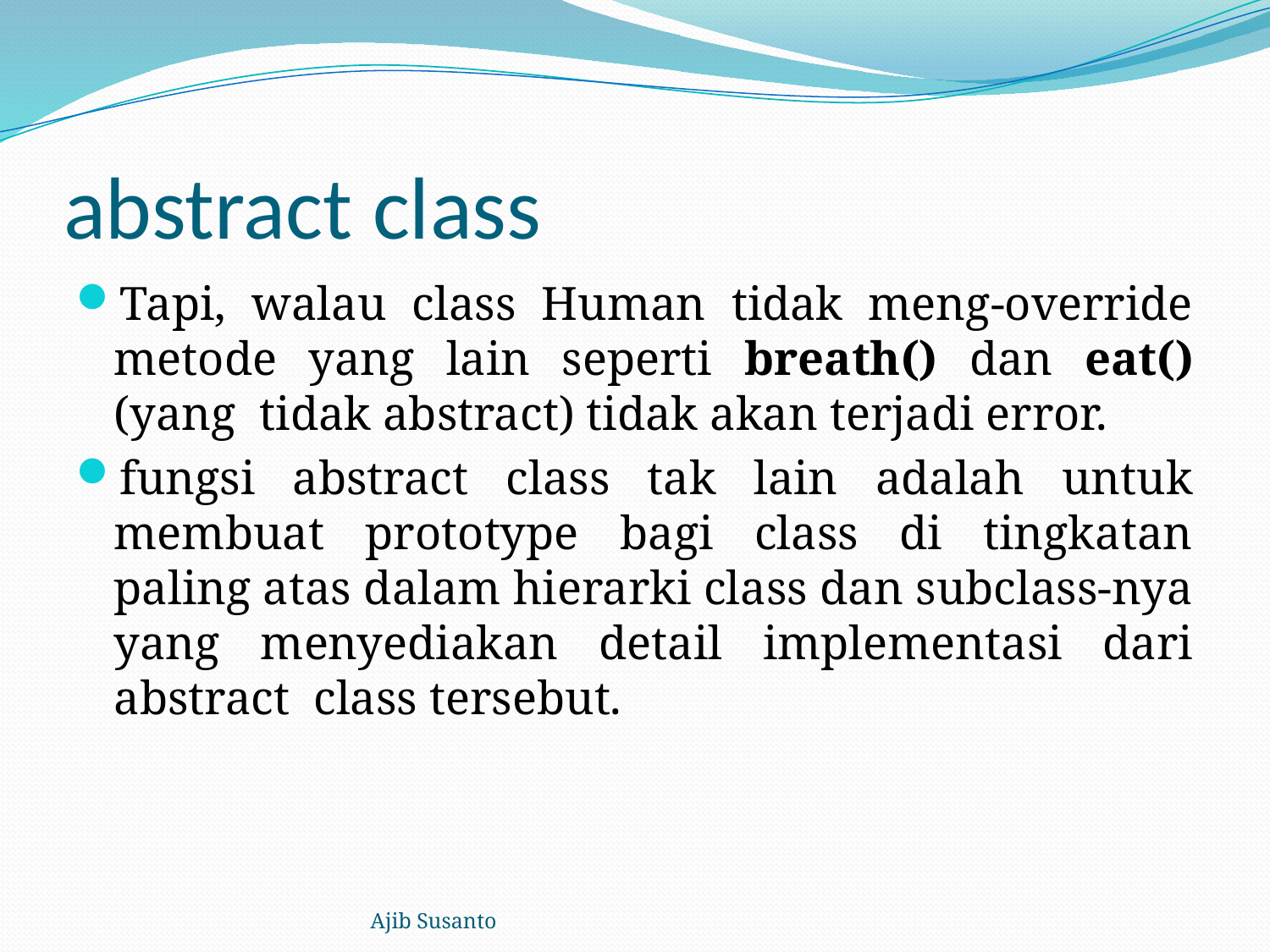

# abstract class
Tapi, walau class Human tidak meng-override metode yang lain seperti breath() dan eat() (yang  tidak abstract) tidak akan terjadi error.
fungsi abstract class tak lain adalah untuk membuat prototype bagi class di tingkatan paling atas dalam hierarki class dan subclass-nya yang menyediakan detail implementasi dari abstract  class tersebut.
Ajib Susanto